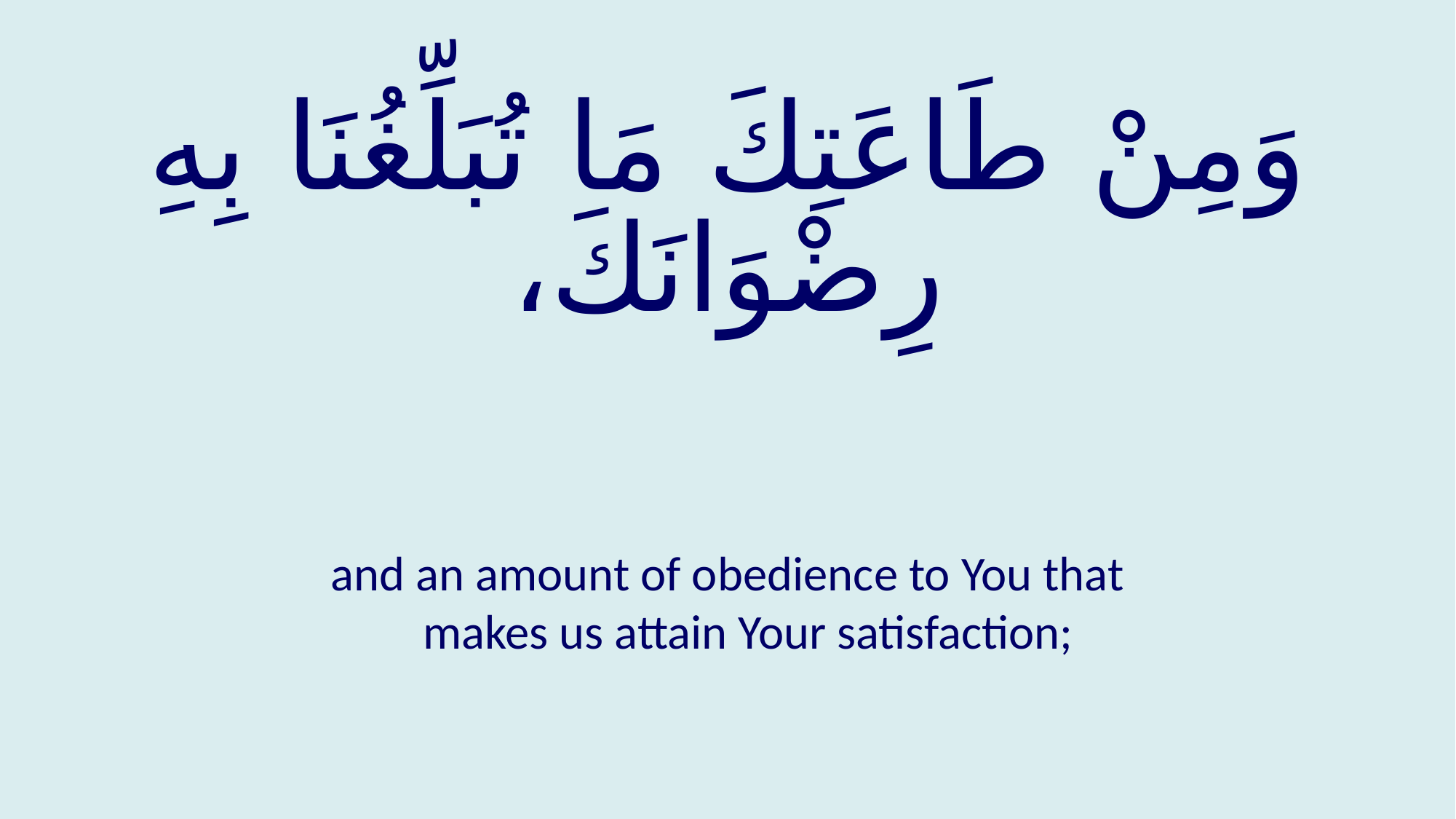

# وَمِنْ طَاعَتِكَ مَا تُبَلِّغُنَا بِهِ رِضْوَانَكَ،
and an amount of obedience to You that makes us attain Your satisfaction;